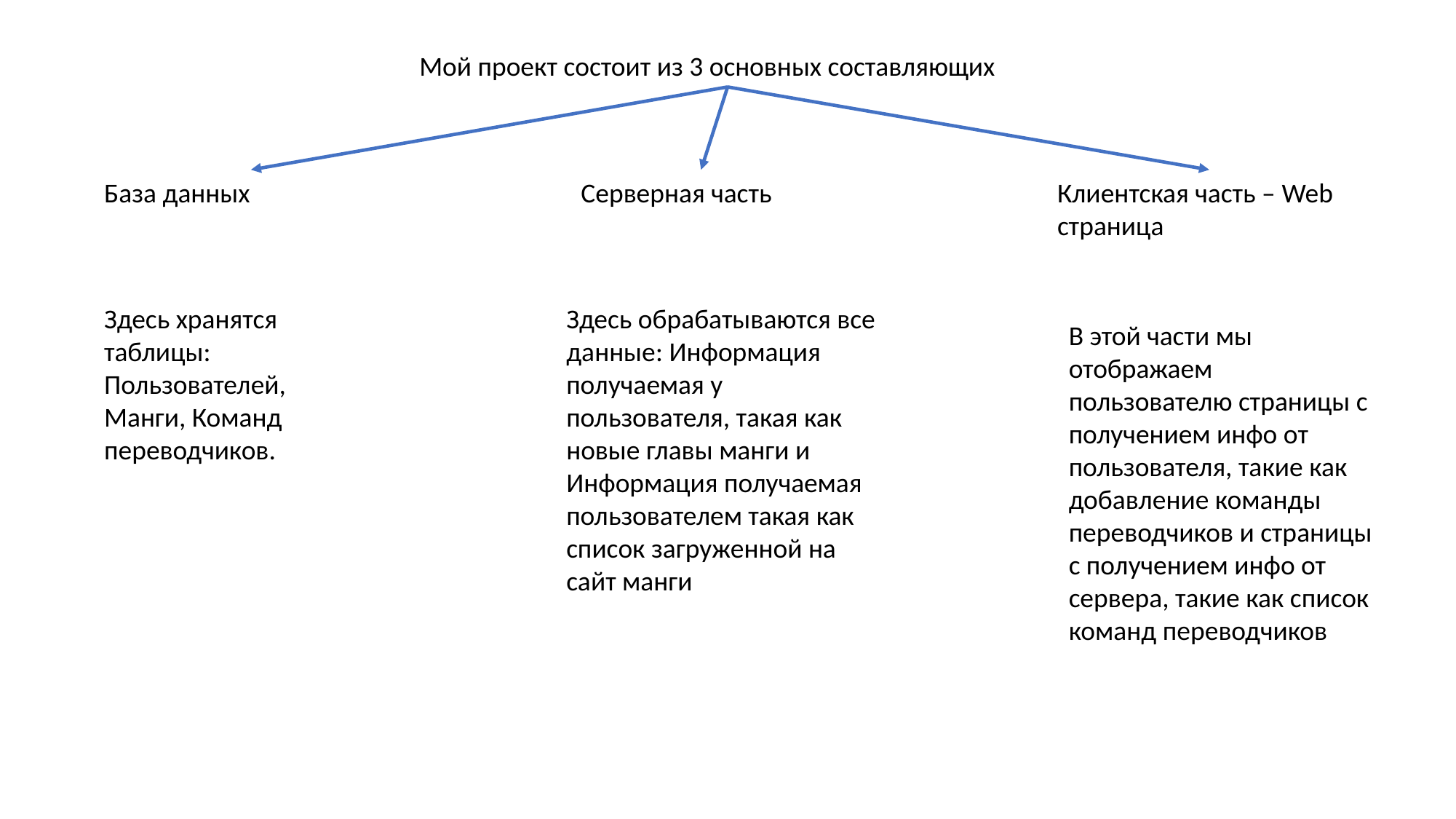

Мой проект состоит из 3 основных составляющих
База данных
Серверная часть
Клиентская часть – Web страница
Здесь хранятся таблицы: Пользователей, Манги, Команд переводчиков.
Здесь обрабатываются все данные: Информация получаемая у пользователя, такая как новые главы манги и Информация получаемая пользователем такая как список загруженной на сайт манги
В этой части мы отображаем пользователю страницы с получением инфо от пользователя, такие как добавление команды переводчиков и страницы с получением инфо от сервера, такие как список команд переводчиков